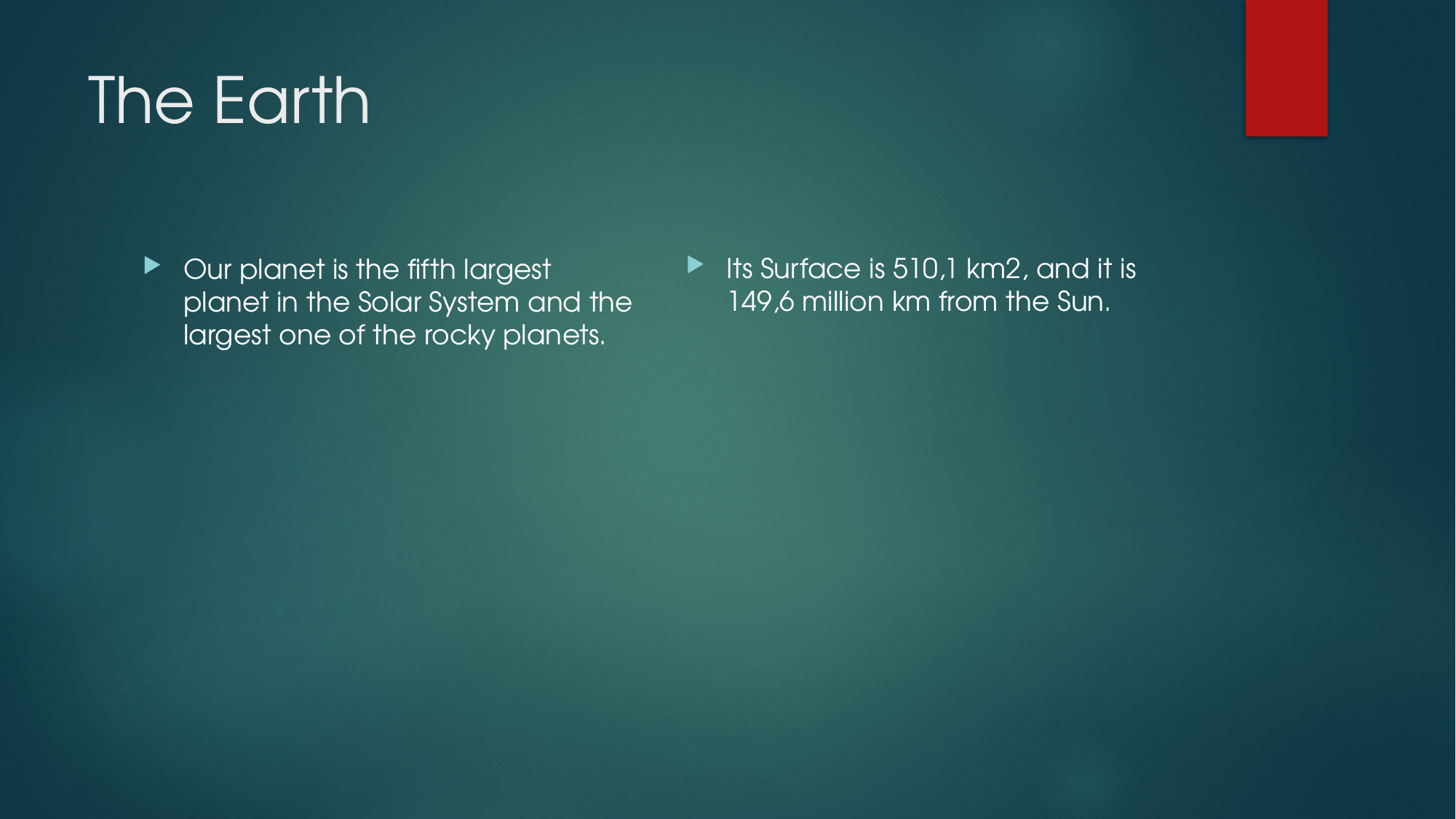

# The Earth
Its Surface is 510,1 km2, and it is 149,6 million km from the Sun.
Our planet is the fifth largest planet in the Solar System and the largest one of the rocky planets.